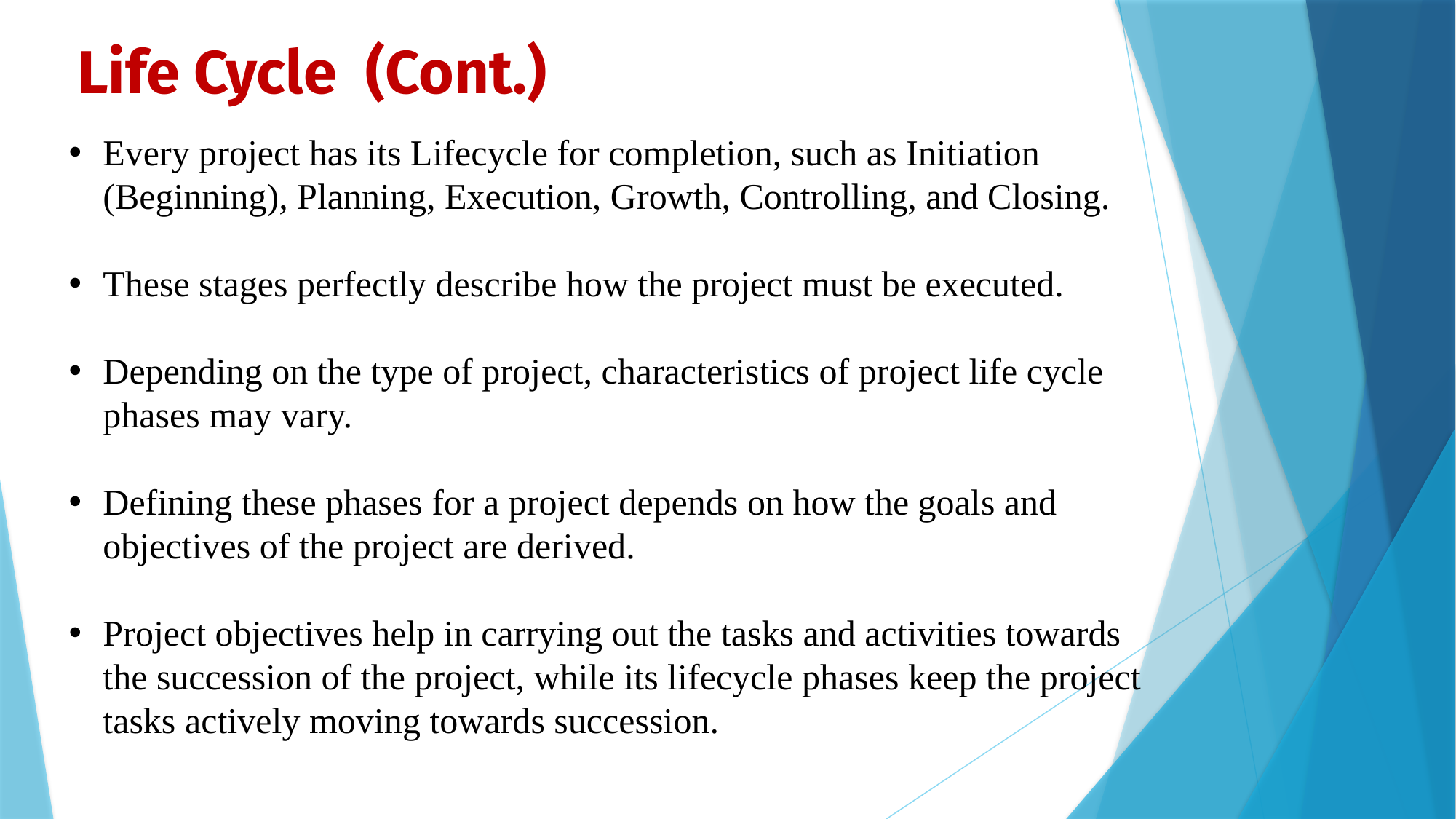

Life Cycle  (Cont.)
Every project has its Lifecycle for completion, such as Initiation (Beginning), Planning, Execution, Growth, Controlling, and Closing.

These stages perfectly describe how the project must be executed.

Depending on the type of project, characteristics of project life cycle phases may vary.

Defining these phases for a project depends on how the goals and objectives of the project are derived.

Project objectives help in carrying out the tasks and activities towards the succession of the project, while its lifecycle phases keep the project tasks actively moving towards succession.